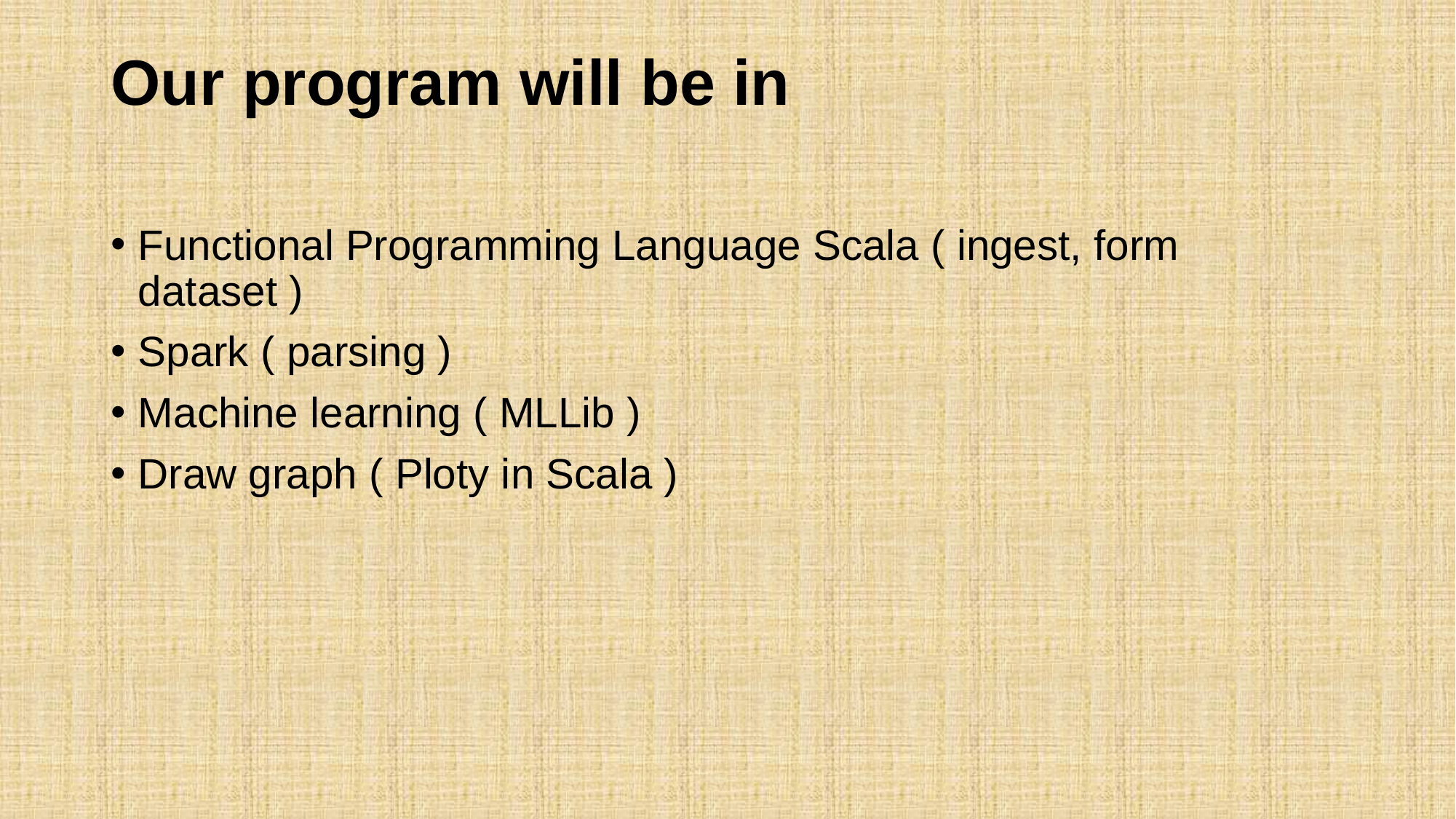

# Our program will be in
Functional Programming Language Scala ( ingest, form dataset )
Spark ( parsing )
Machine learning ( MLLib )
Draw graph ( Ploty in Scala )